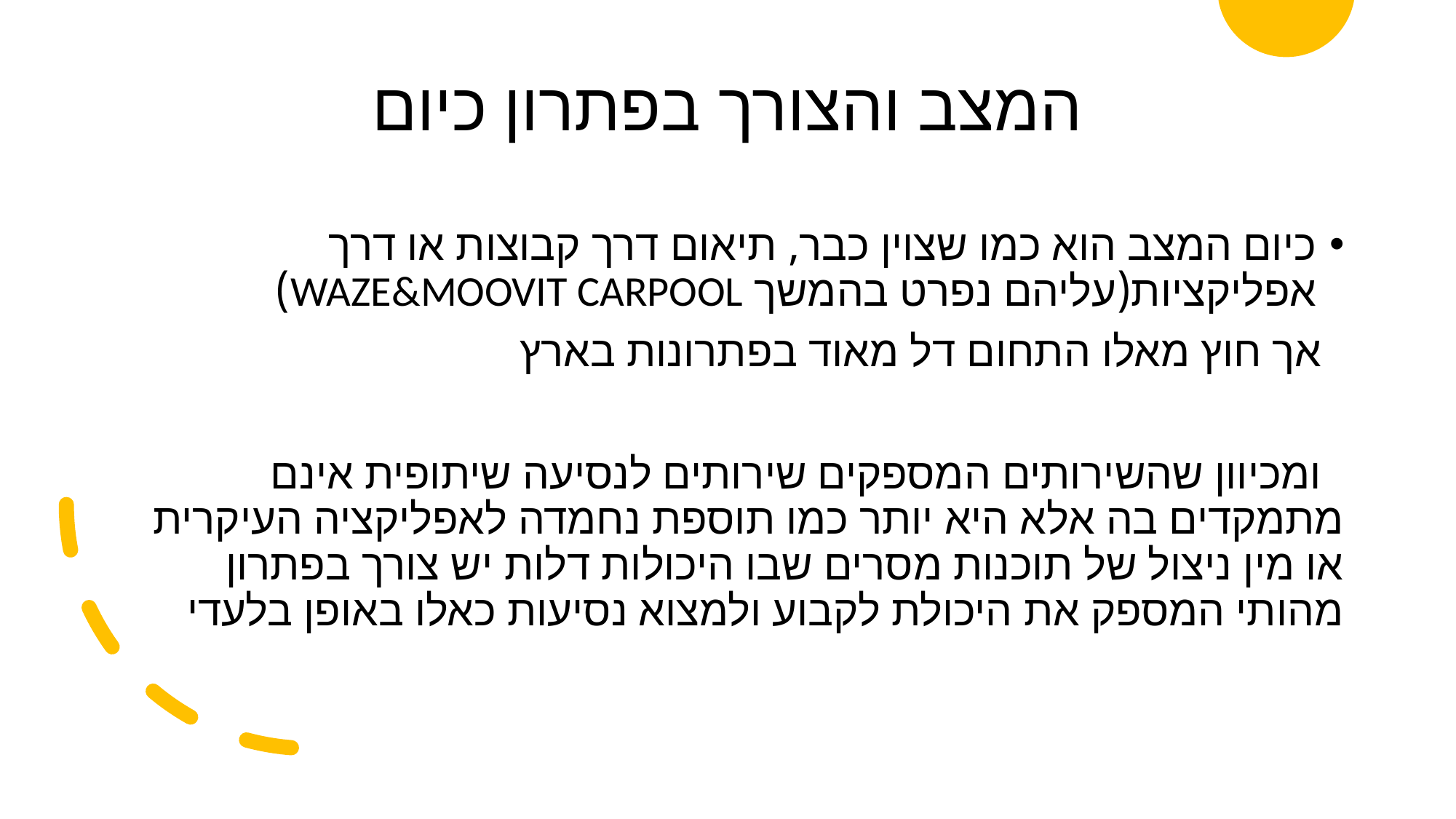

# המצב והצורך בפתרון כיום
כיום המצב הוא כמו שצוין כבר, תיאום דרך קבוצות או דרך אפליקציות(עליהם נפרט בהמשך WAZE&MOOVIT CARPOOL)
  אך חוץ מאלו התחום דל מאוד בפתרונות בארץ

  ומכיוון שהשירותים המספקים שירותים לנסיעה שיתופית אינם מתמקדים בה אלא היא יותר כמו תוספת נחמדה לאפליקציה העיקרית או מין ניצול של תוכנות מסרים שבו היכולות דלות יש צורך בפתרון מהותי המספק את היכולת לקבוע ולמצוא נסיעות כאלו באופן בלעדי